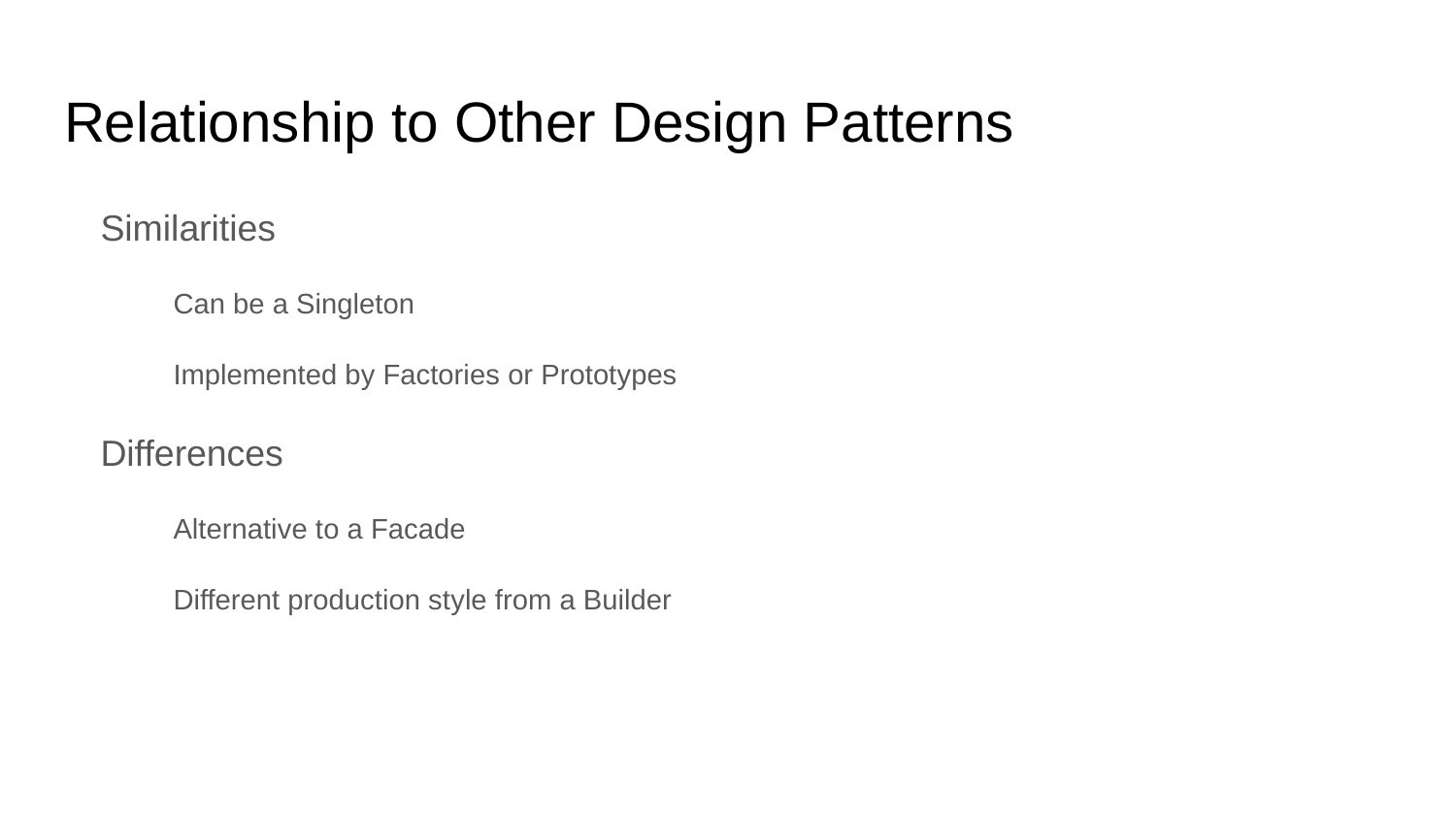

# Relationship to Other Design Patterns
Similarities
Can be a Singleton
Implemented by Factories or Prototypes
Differences
Alternative to a Facade
Different production style from a Builder